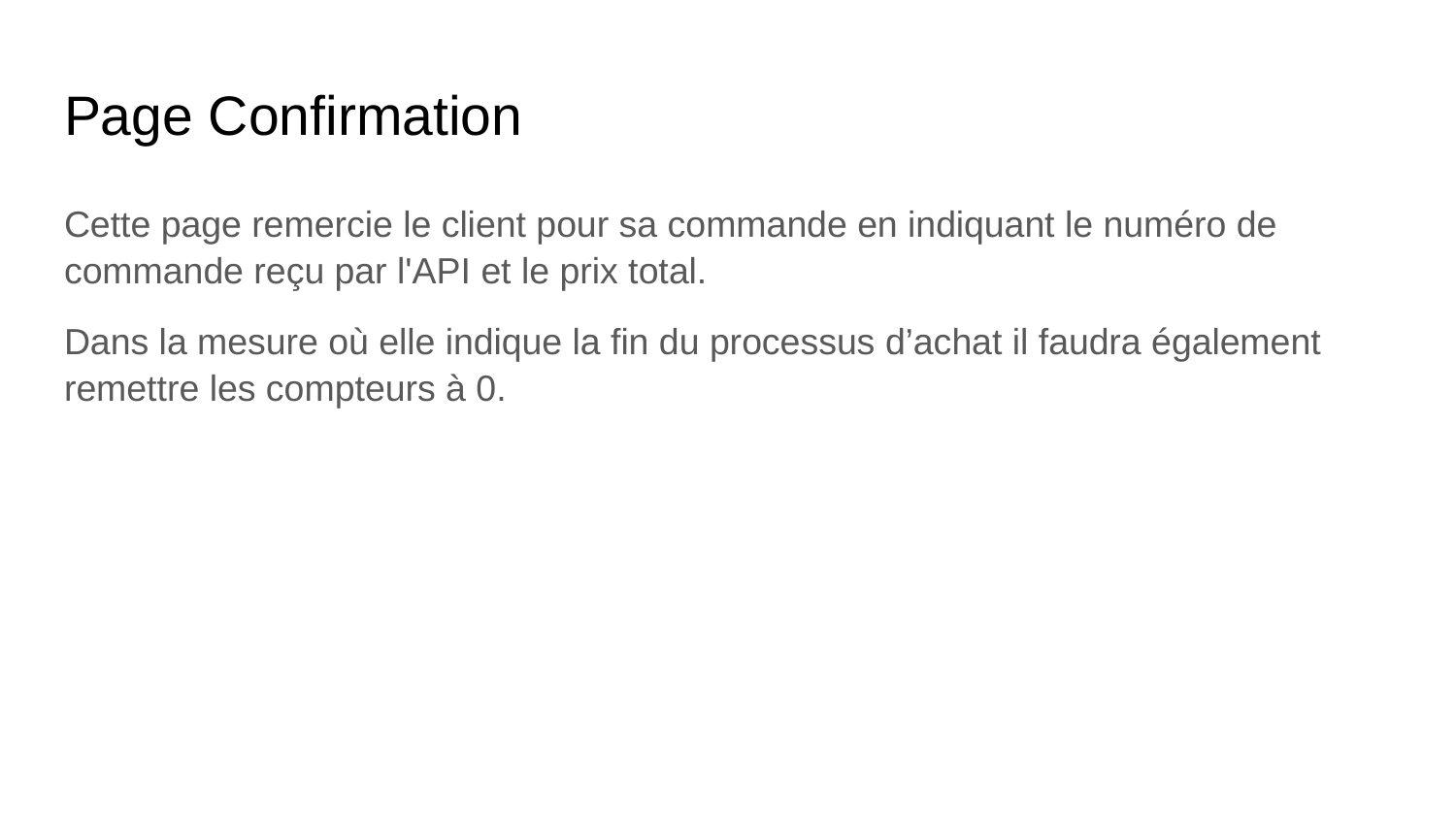

# Page Confirmation
Cette page remercie le client pour sa commande en indiquant le numéro de commande reçu par l'API et le prix total.
Dans la mesure où elle indique la fin du processus d’achat il faudra également remettre les compteurs à 0.